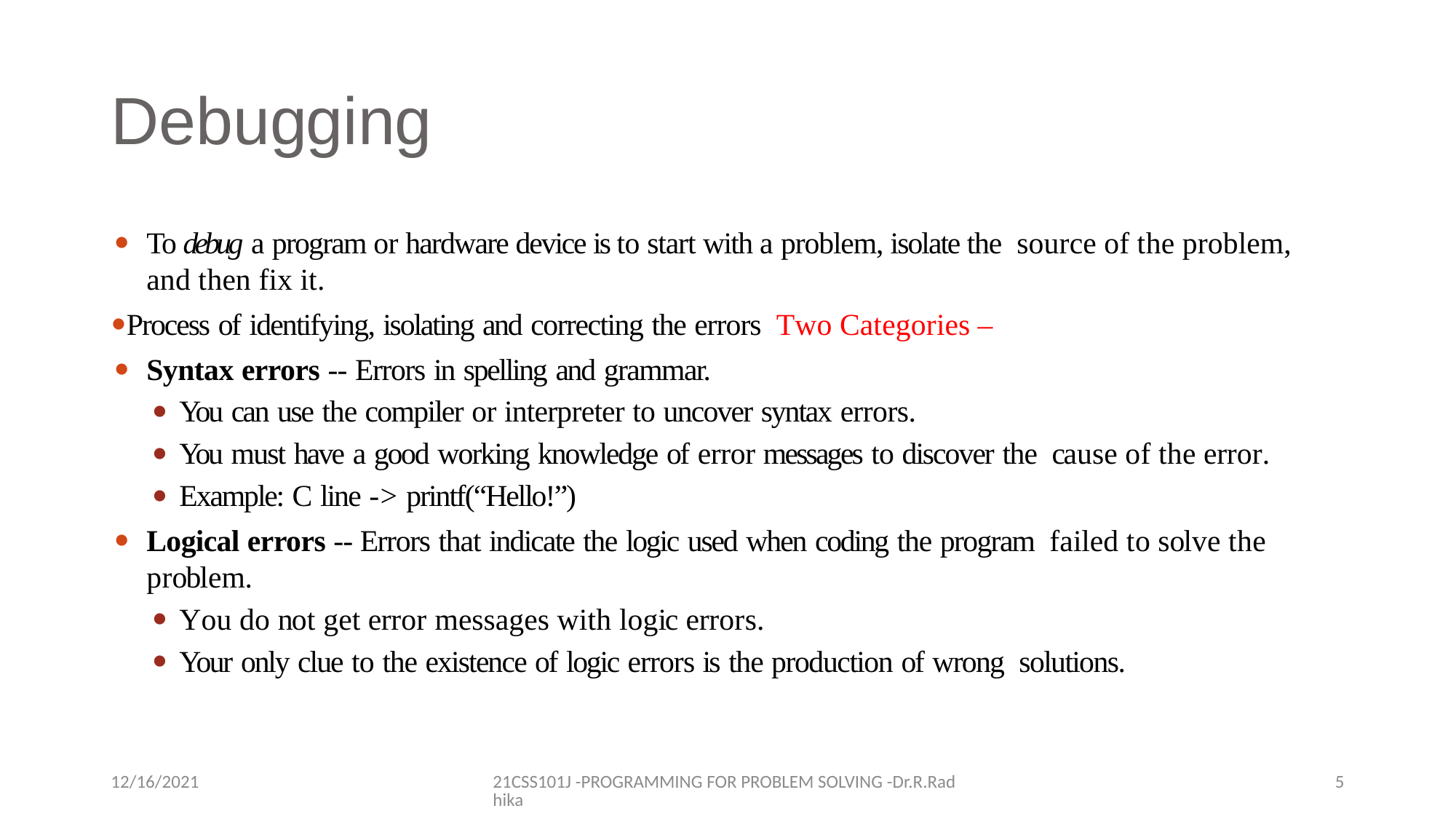

# Debugging
To debug a program or hardware device is to start with a problem, isolate the  source of the problem, and then fix it.
Process of identifying, isolating and correcting the errors  Two Categories –
Syntax errors -- Errors in spelling and grammar.
You can use the compiler or interpreter to uncover syntax errors.
You must have a good working knowledge of error messages to discover the  cause of the error.
Example: C line -> printf(“Hello!”)
Logical errors -- Errors that indicate the logic used when coding the program  failed to solve the problem.
You do not get error messages with logic errors.
Your only clue to the existence of logic errors is the production of wrong  solutions.

12/16/2021
21CSS101J -PROGRAMMING FOR PROBLEM SOLVING -Dr.R.Radhika
5